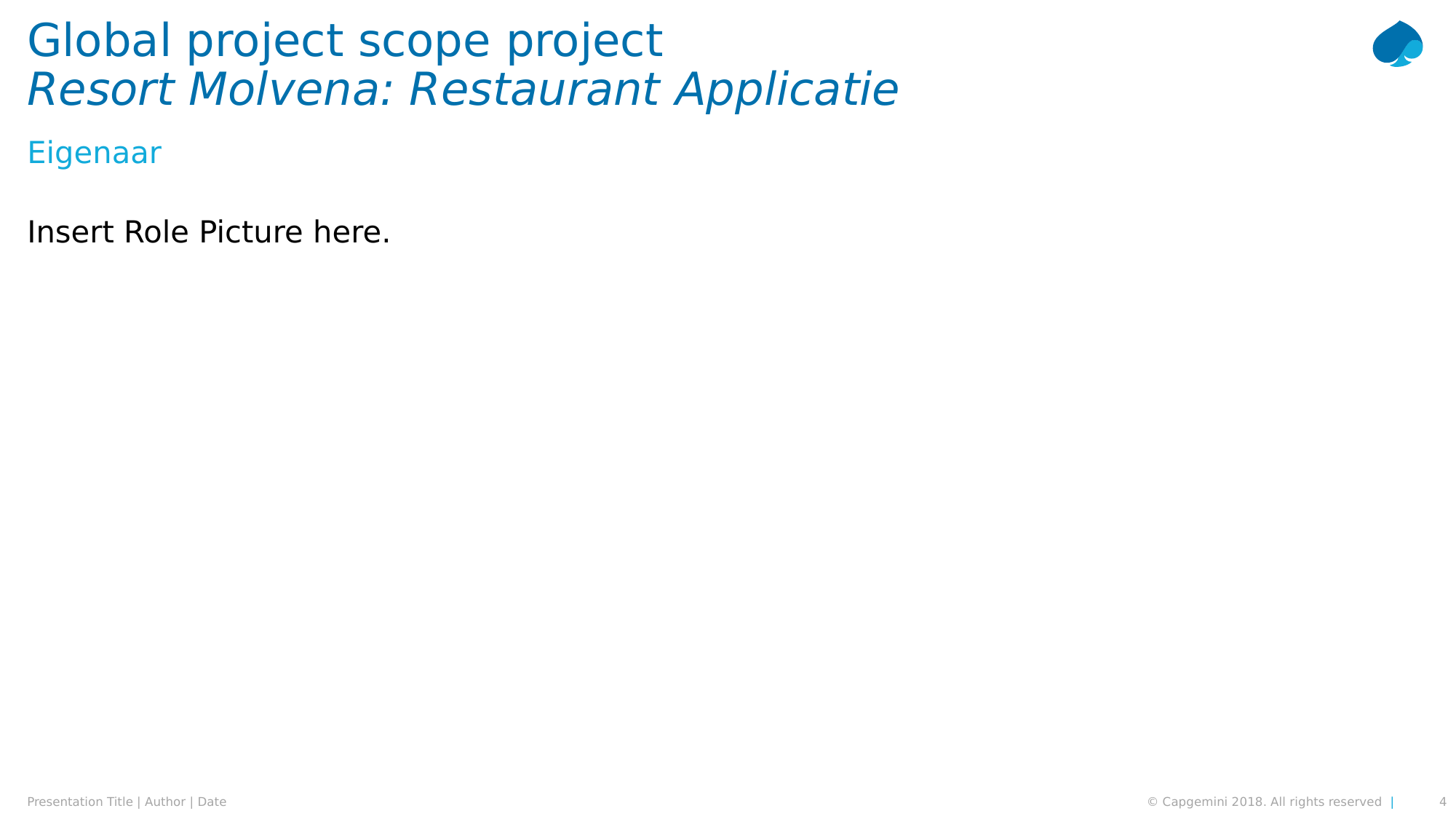

# Global project scope project Resort Molvena: Restaurant Applicatie
Eigenaar
Insert Role Picture here.